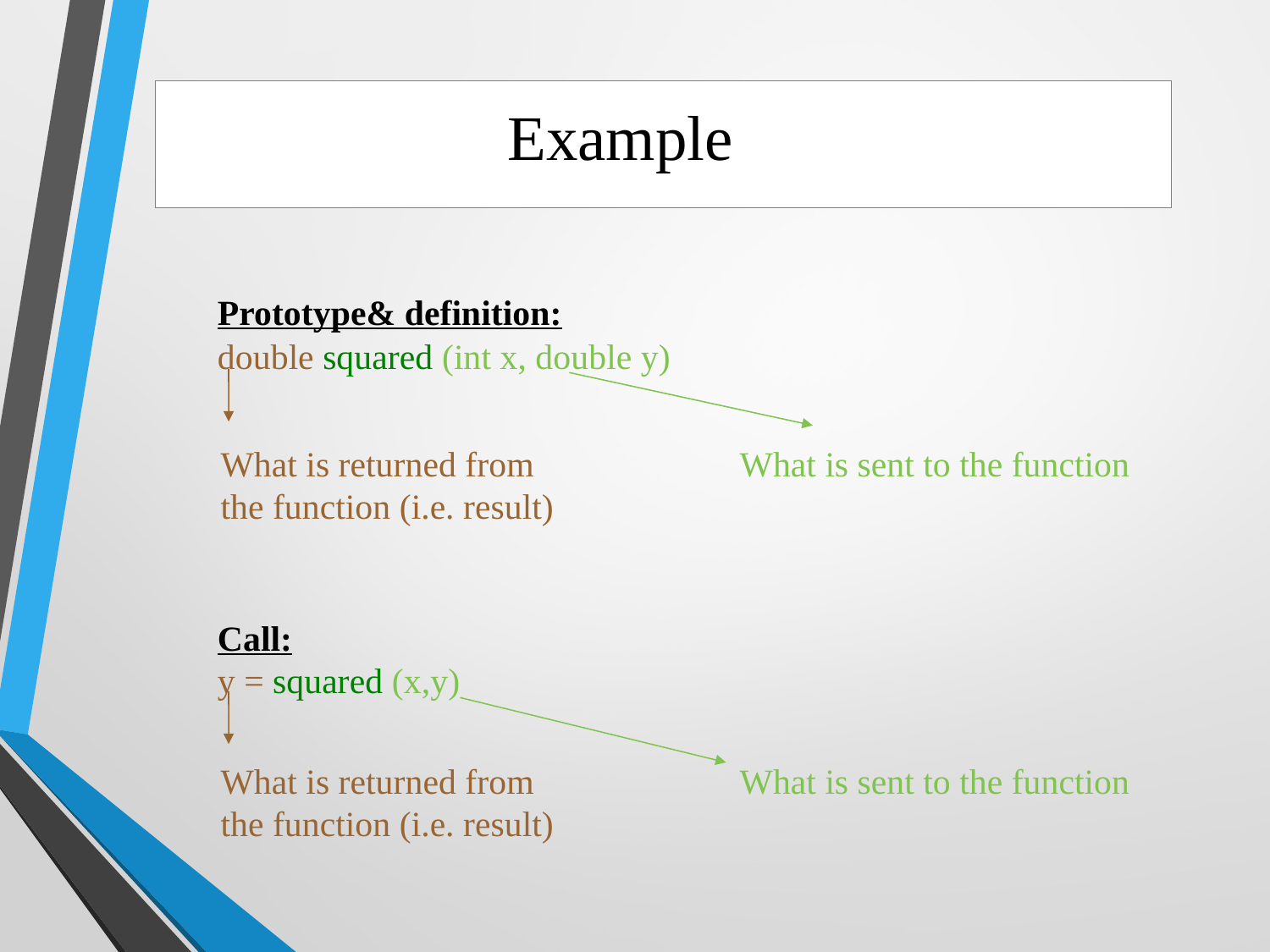

Example
Prototype& definition:
double squared (int x, double y)

What is returned from
the function (i.e. result)
What is sent to the function

What is returned from
the function (i.e. result)
What is sent to the function
Call:
y = squared (x,y)